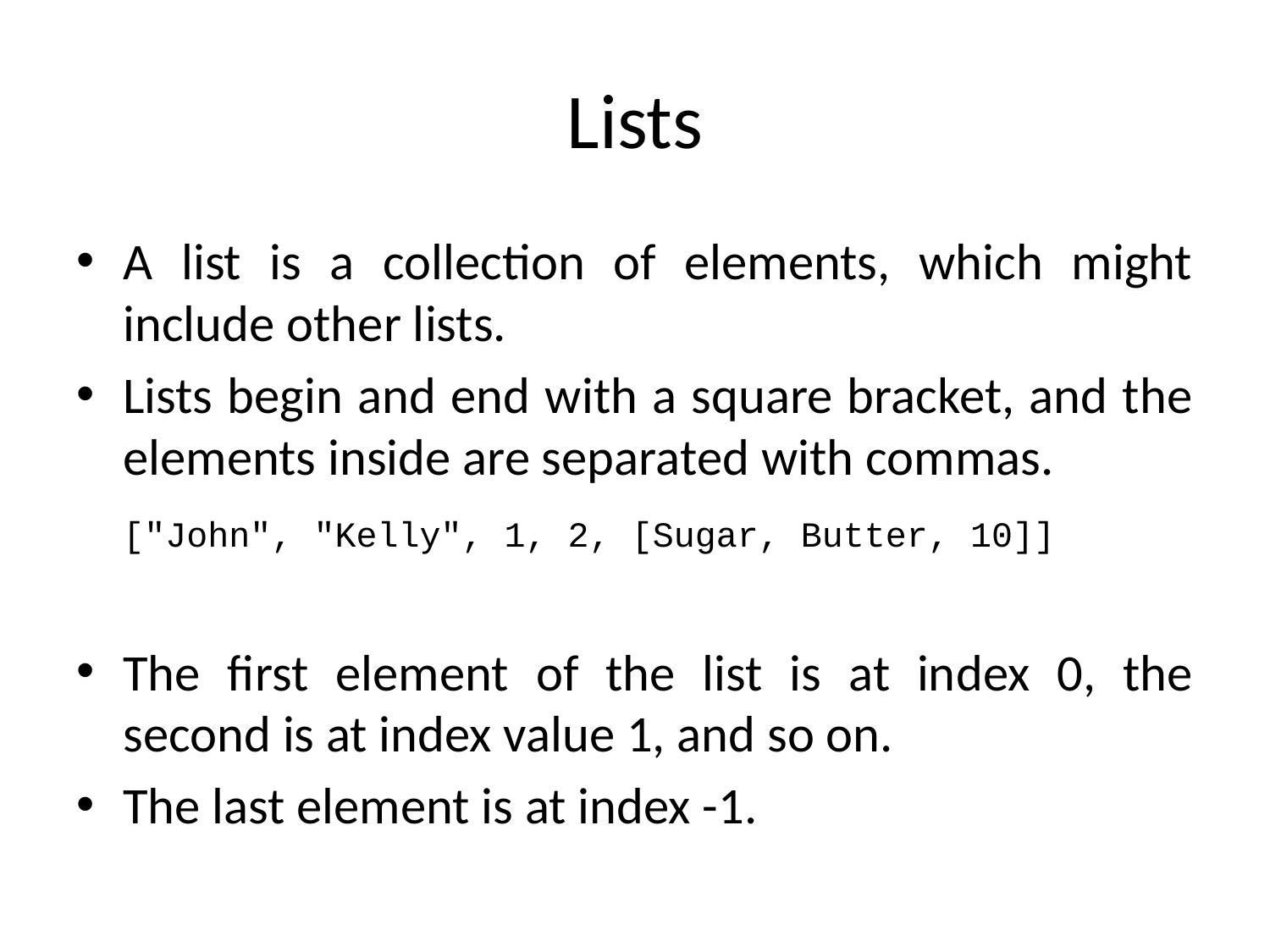

# Lists
A list is a collection of elements, which might include other lists.
Lists begin and end with a square bracket, and the elements inside are separated with commas.
	["John", "Kelly", 1, 2, [Sugar, Butter, 10]]

The first element of the list is at index 0, the second is at index value 1, and so on.
The last element is at index -1.